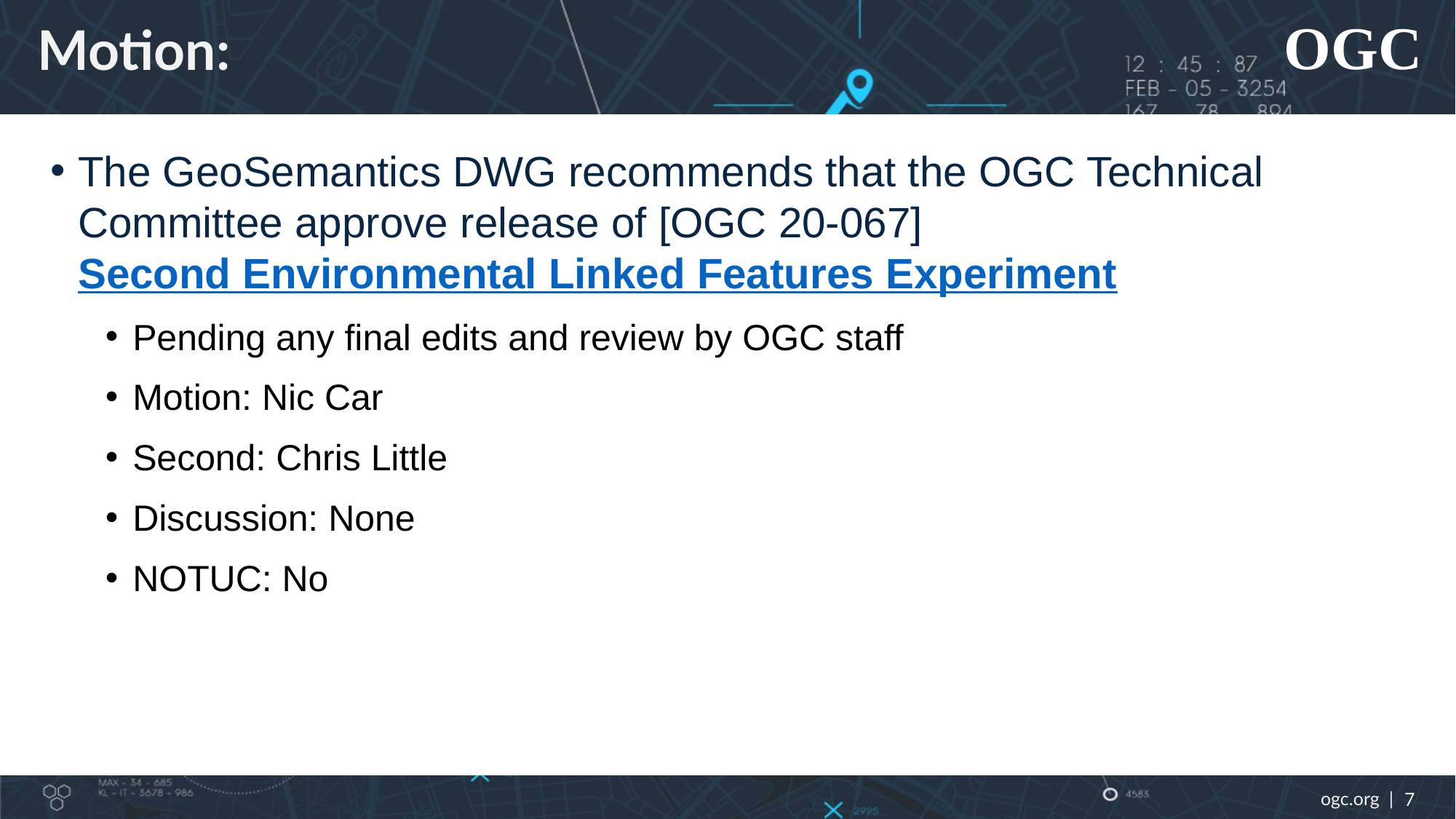

# Motion:
The GeoSemantics DWG recommends that the OGC Technical Committee approve release of [OGC 20-067] Second Environmental Linked Features Experiment
Pending any final edits and review by OGC staff
Motion: Nic Car
Second: Chris Little
Discussion: None
NOTUC: No
7